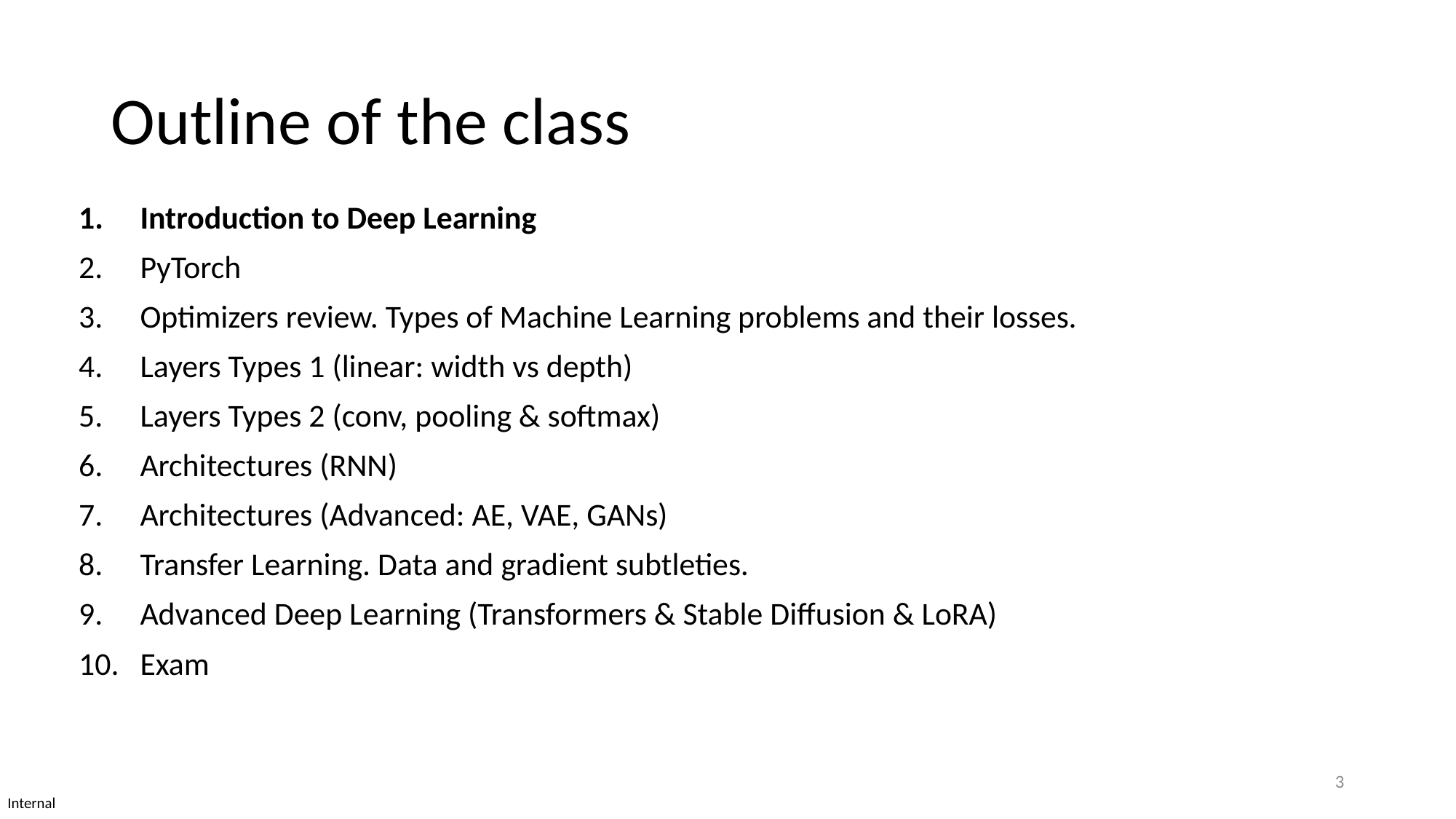

# Outline of the class
Introduction to Deep Learning
PyTorch
Optimizers review. Types of Machine Learning problems and their losses.
Layers Types 1 (linear: width vs depth)
Layers Types 2 (conv, pooling & softmax)
Architectures (RNN)
Architectures (Advanced: AE, VAE, GANs)
Transfer Learning. Data and gradient subtleties.
Advanced Deep Learning (Transformers & Stable Diffusion & LoRA)
Exam
3